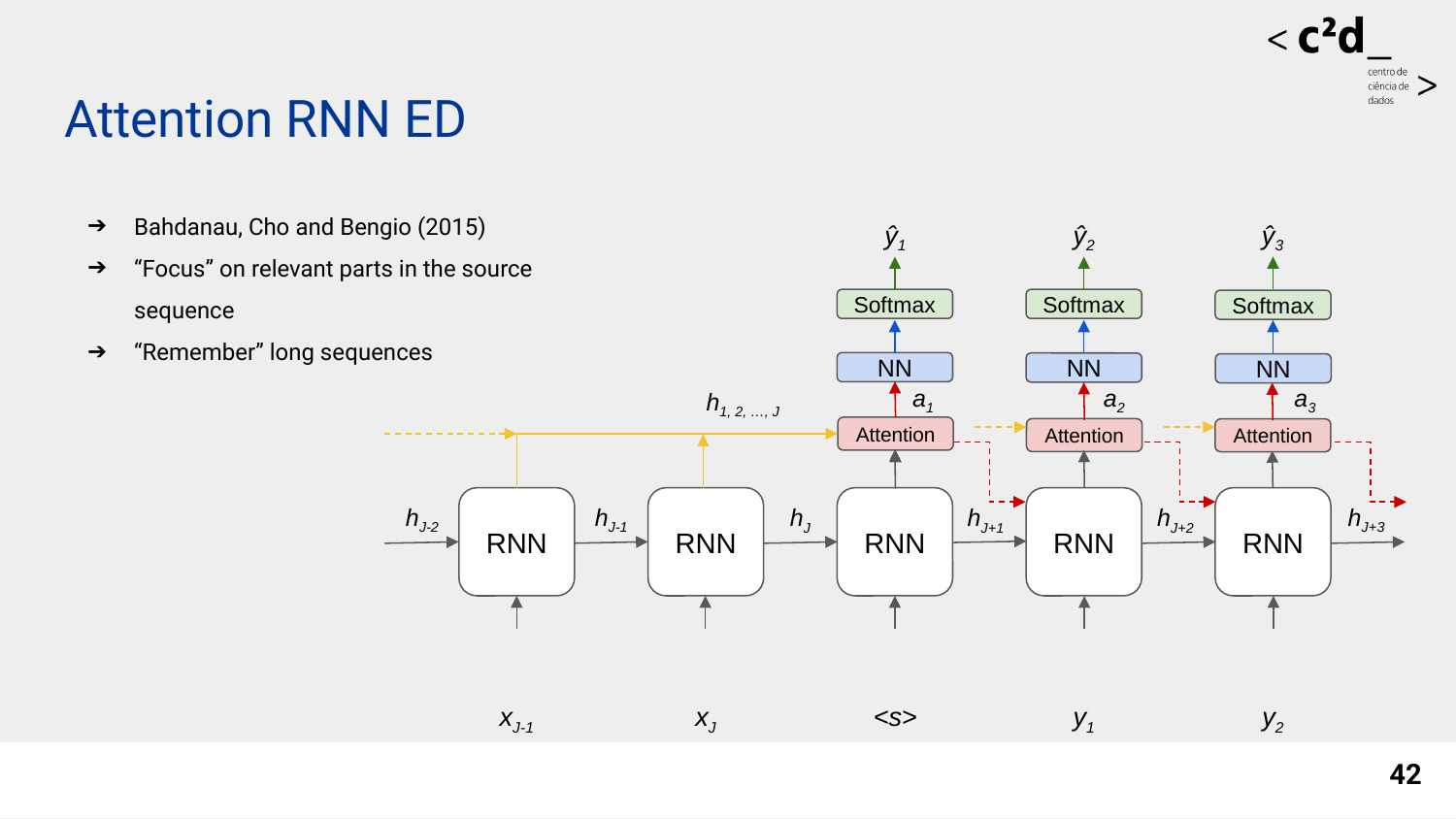

# Attention RNN ED
Bahdanau, Cho and Bengio (2015)
“Focus” on relevant parts in the source sequence
“Remember” long sequences
ŷ1
ŷ2
ŷ3
Softmax
Softmax
Softmax
NN
NN
NN
a1
a2
a3
h1, 2, …, J
Attention
Attention
Attention
RNN
RNN
RNN
RNN
RNN
hJ-2
hJ-1
hJ+3
hJ
hJ+1
hJ+2
xJ-1
xJ
<s>
y1
y2
42